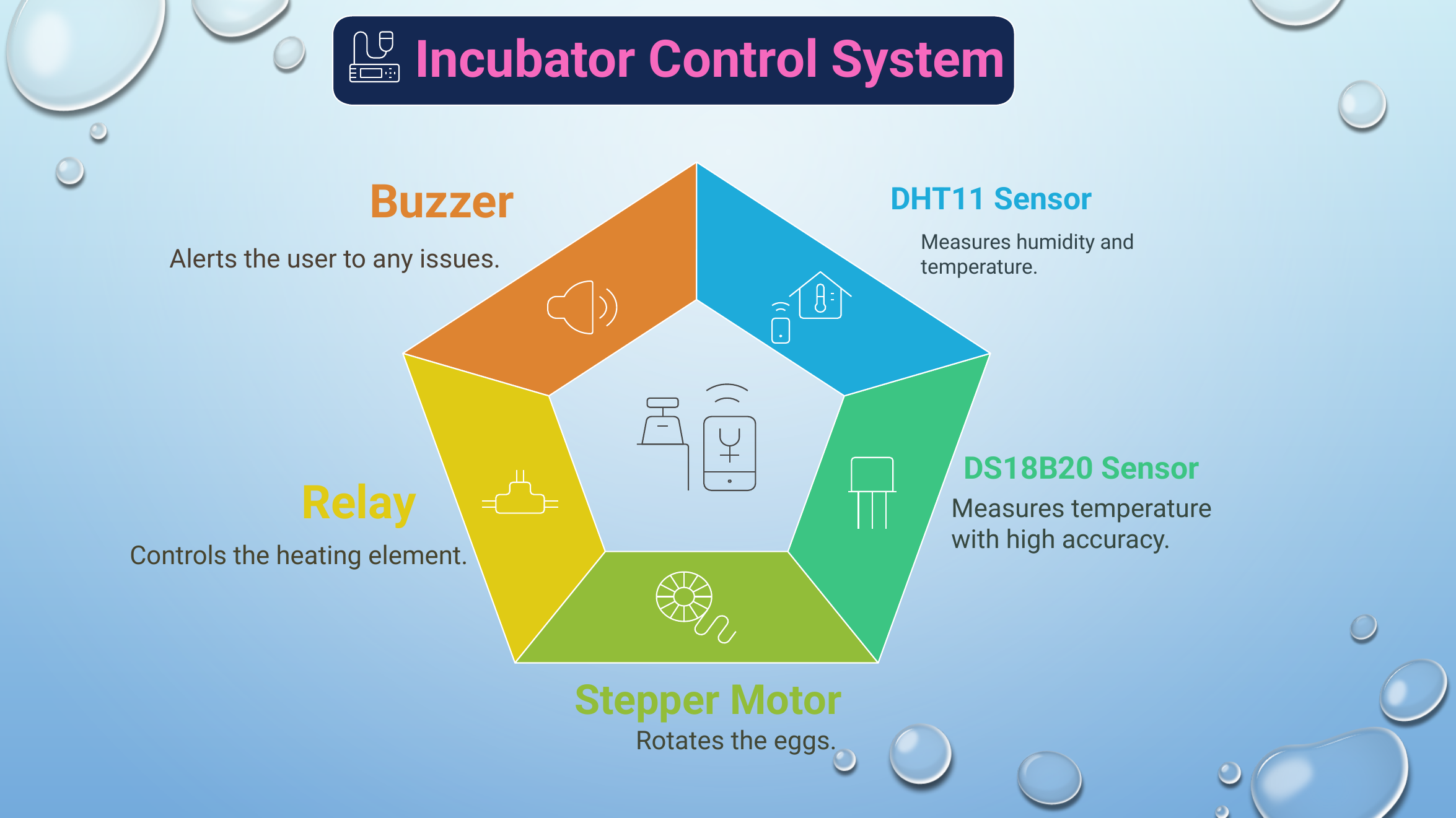

Incubator Control System

Buzzer
DHT11 Sensor
Measures humidity and
temperature.
Alerts the user to any issues.

DS18B20 Sensor

Relay
Measures temperature
with high accuracy.
Controls the heating element.

Stepper Motor
Rotates the eggs.